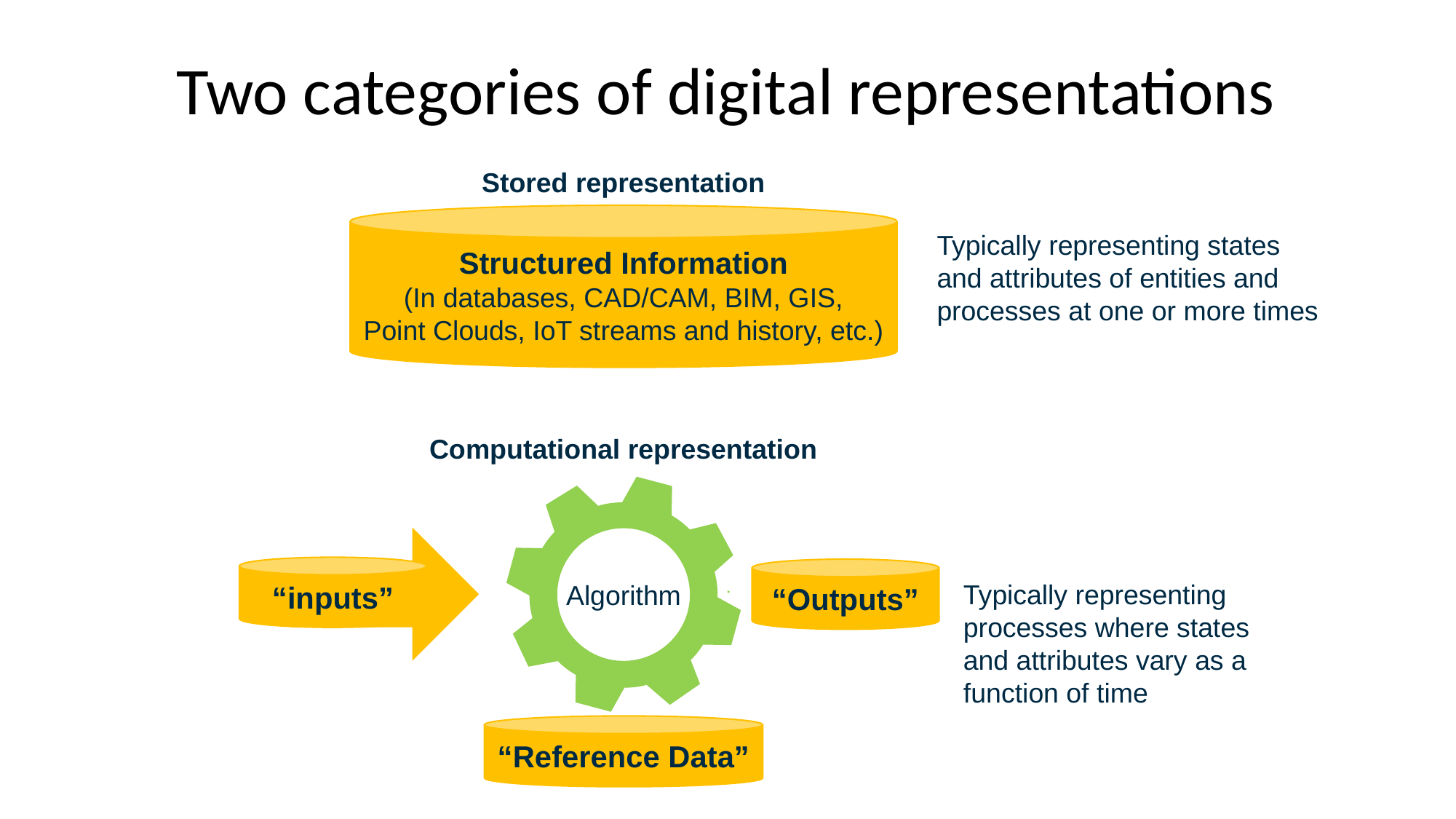

# Two categories of digital representations
Stored representation
Structured Information
(In databases, CAD/CAM, BIM, GIS,
Point Clouds, IoT streams and history, etc.)
Typically representing states and attributes of entities and processes at one or more times
Computational representation
Algorithm

“inputs”
“Outputs”
Typically representing processes where states and attributes vary as a function of time
“Reference Data”